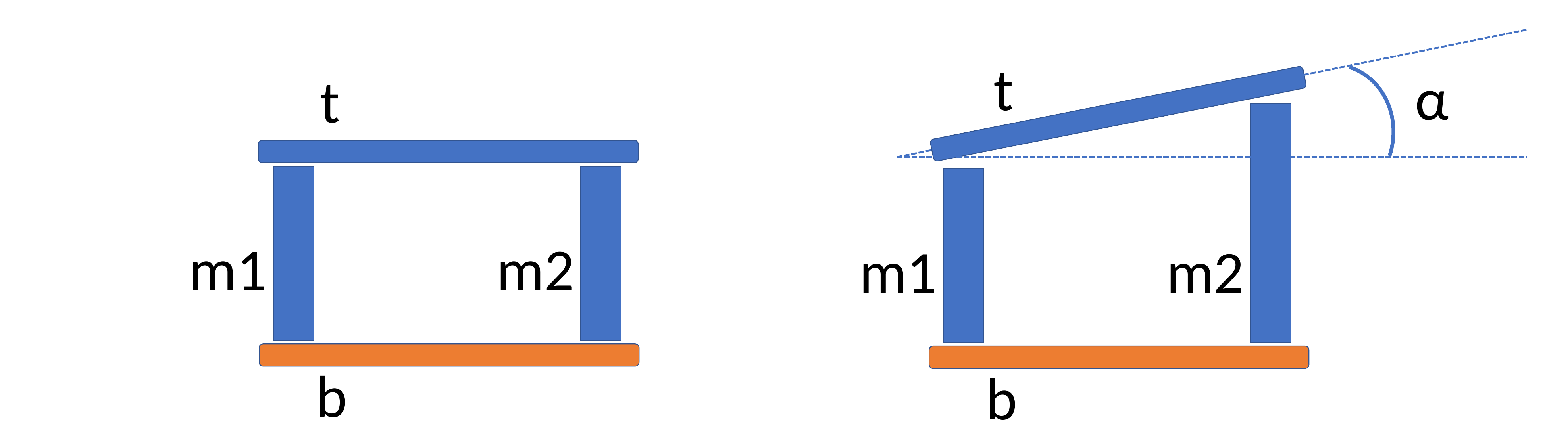

t
α
t

m2
m1
m2
m1

b
b